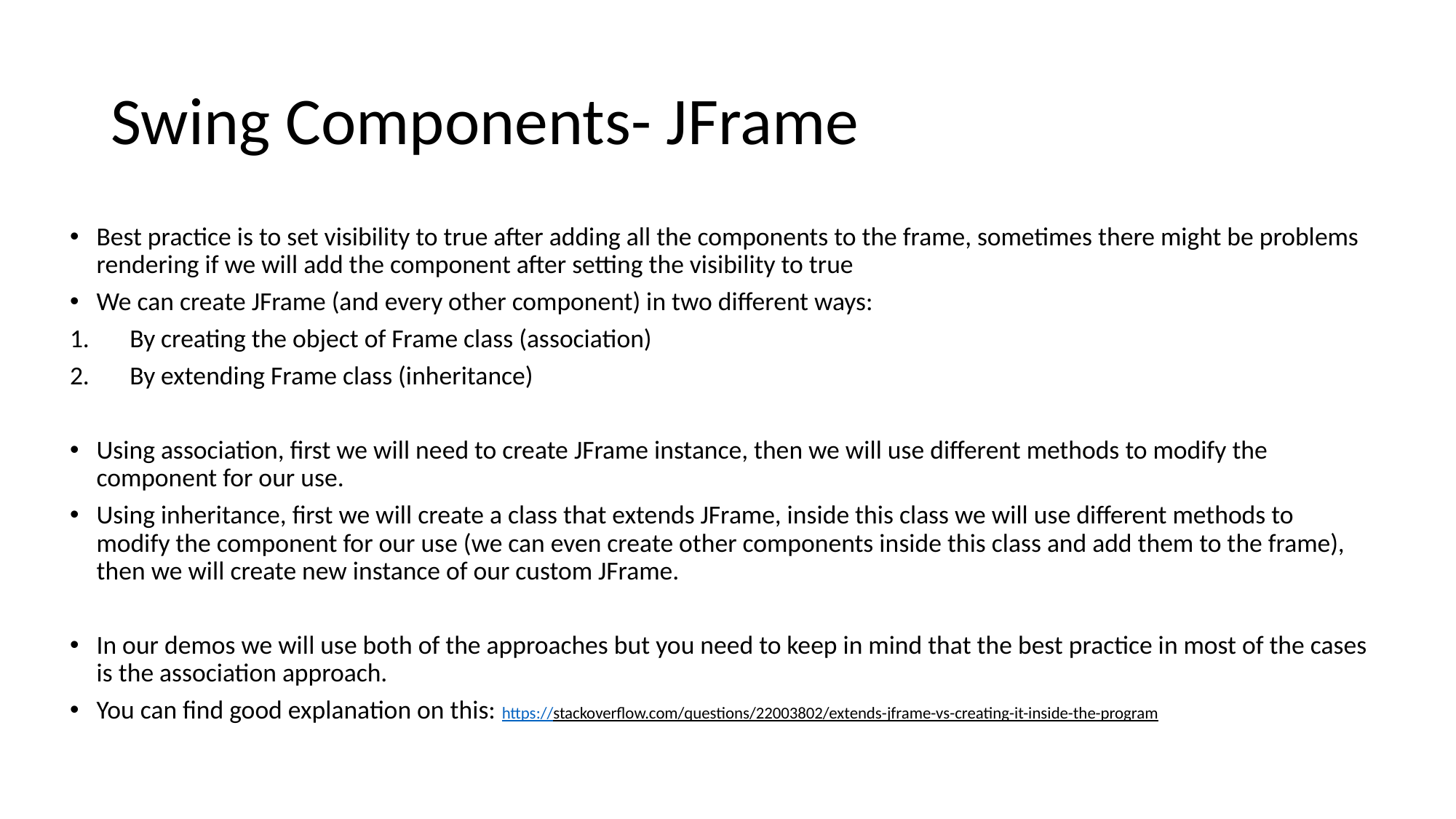

# Swing Components- JFrame
Best practice is to set visibility to true after adding all the components to the frame, sometimes there might be problems rendering if we will add the component after setting the visibility to true
We can create JFrame (and every other component) in two different ways:
By creating the object of Frame class (association)
By extending Frame class (inheritance)

Using association, first we will need to create JFrame instance, then we will use different methods to modify the component for our use.
Using inheritance, first we will create a class that extends JFrame, inside this class we will use different methods to modify the component for our use (we can even create other components inside this class and add them to the frame), then we will create new instance of our custom JFrame.

In our demos we will use both of the approaches but you need to keep in mind that the best practice in most of the cases is the association approach.
You can find good explanation on this: https://stackoverflow.com/questions/22003802/extends-jframe-vs-creating-it-inside-the-program